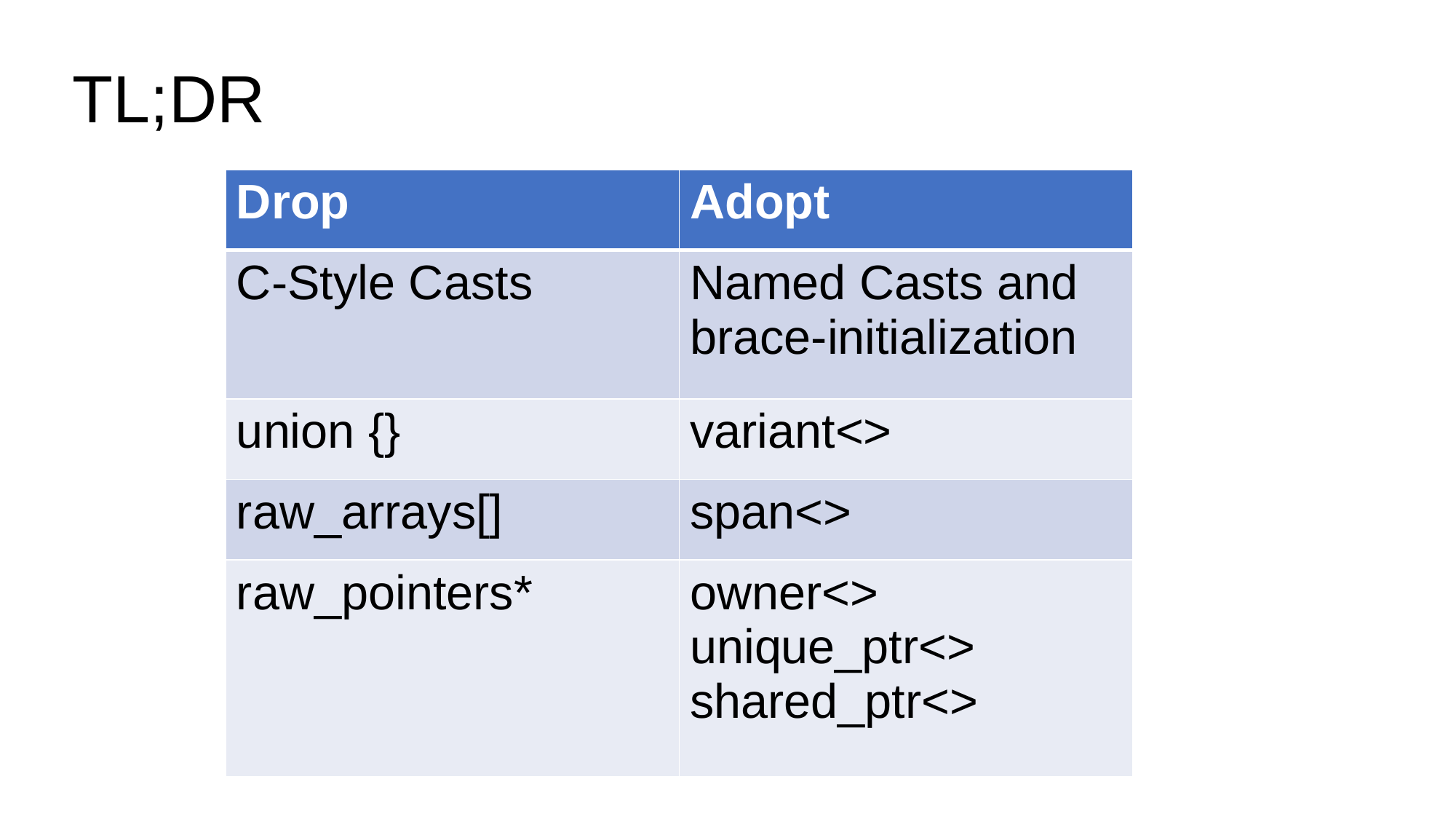

# TL;DR
| Drop | Adopt |
| --- | --- |
| C-Style Casts | Named Casts and brace-initialization |
| union {} | variant<> |
| raw\_arrays[] | span<> |
| raw\_pointers\* | owner<> unique\_ptr<> shared\_ptr<> |